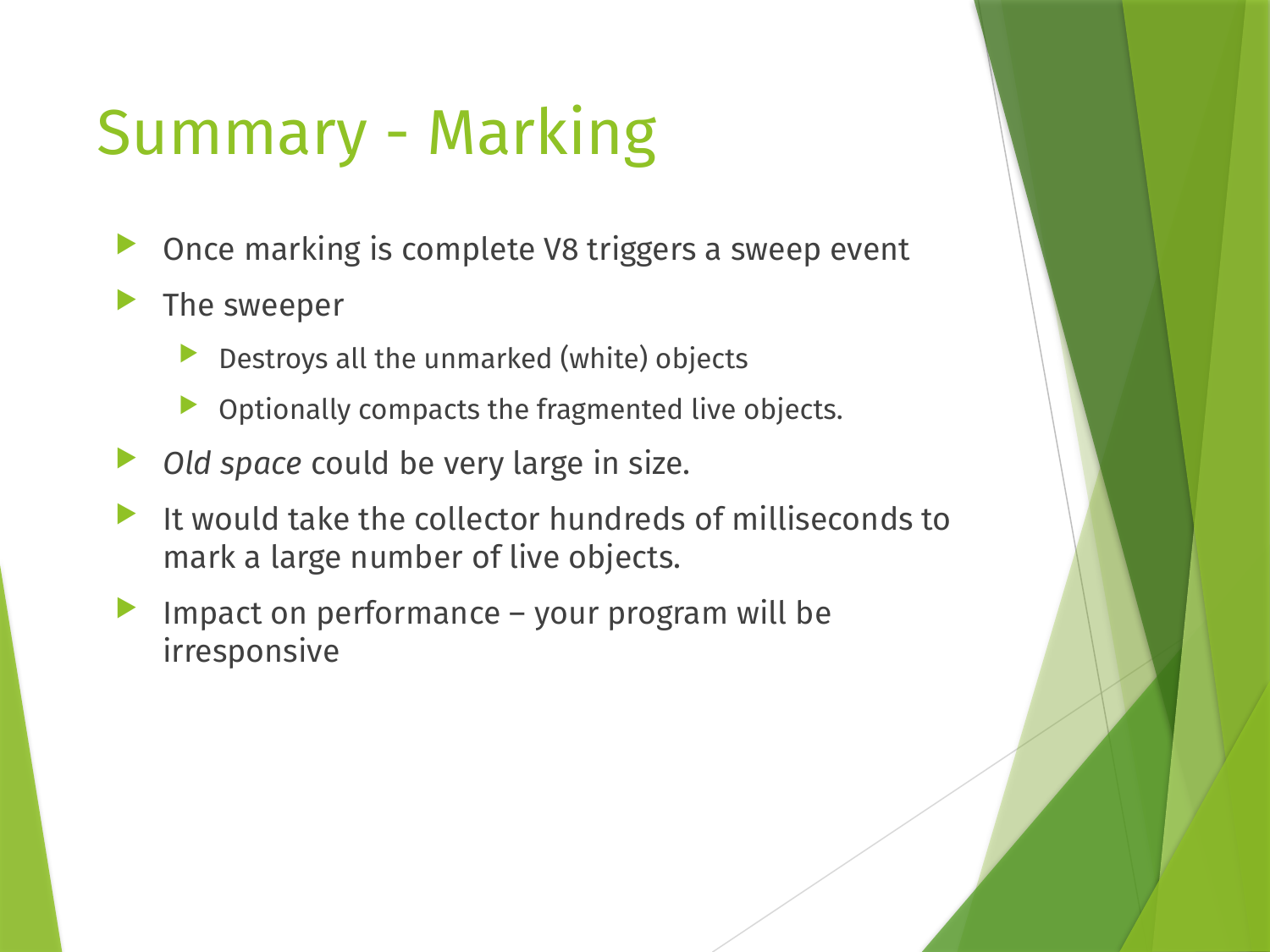

# Summary - Marking
Once marking is complete V8 triggers a sweep event
The sweeper
Destroys all the unmarked (white) objects
Optionally compacts the fragmented live objects.
Old space could be very large in size.
It would take the collector hundreds of milliseconds to mark a large number of live objects.
Impact on performance – your program will be irresponsive